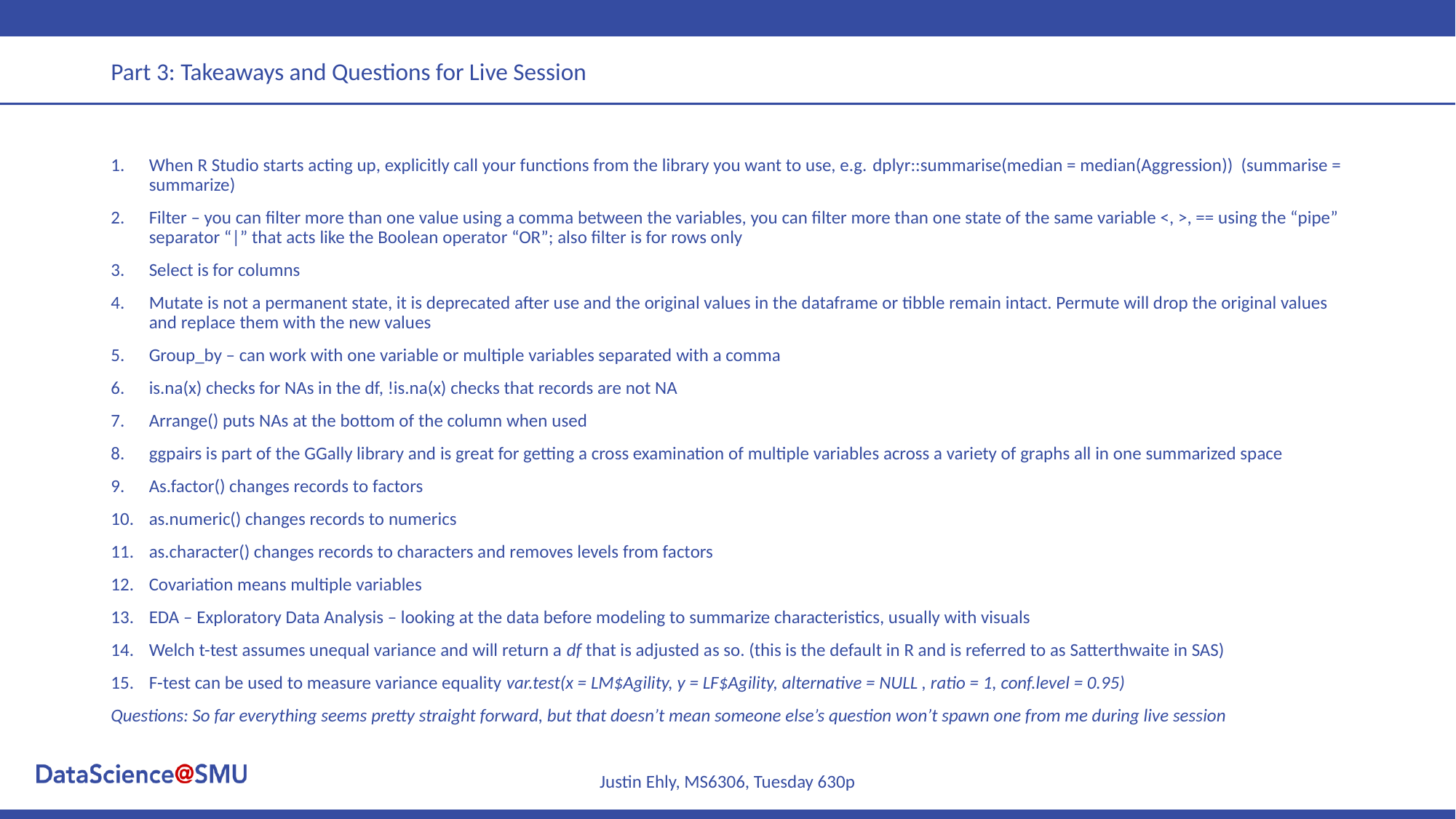

# Part 3: Takeaways and Questions for Live Session
When R Studio starts acting up, explicitly call your functions from the library you want to use, e.g. dplyr::summarise(median = median(Aggression))  (summarise = summarize)
Filter – you can filter more than one value using a comma between the variables, you can filter more than one state of the same variable <, >, == using the “pipe” separator “|” that acts like the Boolean operator “OR”; also filter is for rows only
Select is for columns
Mutate is not a permanent state, it is deprecated after use and the original values in the dataframe or tibble remain intact. Permute will drop the original values and replace them with the new values
Group_by – can work with one variable or multiple variables separated with a comma
is.na(x) checks for NAs in the df, !is.na(x) checks that records are not NA
Arrange() puts NAs at the bottom of the column when used
ggpairs is part of the GGally library and is great for getting a cross examination of multiple variables across a variety of graphs all in one summarized space
As.factor() changes records to factors
as.numeric() changes records to numerics
as.character() changes records to characters and removes levels from factors
Covariation means multiple variables
EDA – Exploratory Data Analysis – looking at the data before modeling to summarize characteristics, usually with visuals
Welch t-test assumes unequal variance and will return a df that is adjusted as so. (this is the default in R and is referred to as Satterthwaite in SAS)
F-test can be used to measure variance equality var.test(x = LM$Agility, y = LF$Agility, alternative = NULL , ratio = 1, conf.level = 0.95)
Questions: So far everything seems pretty straight forward, but that doesn’t mean someone else’s question won’t spawn one from me during live session
Justin Ehly, MS6306, Tuesday 630p